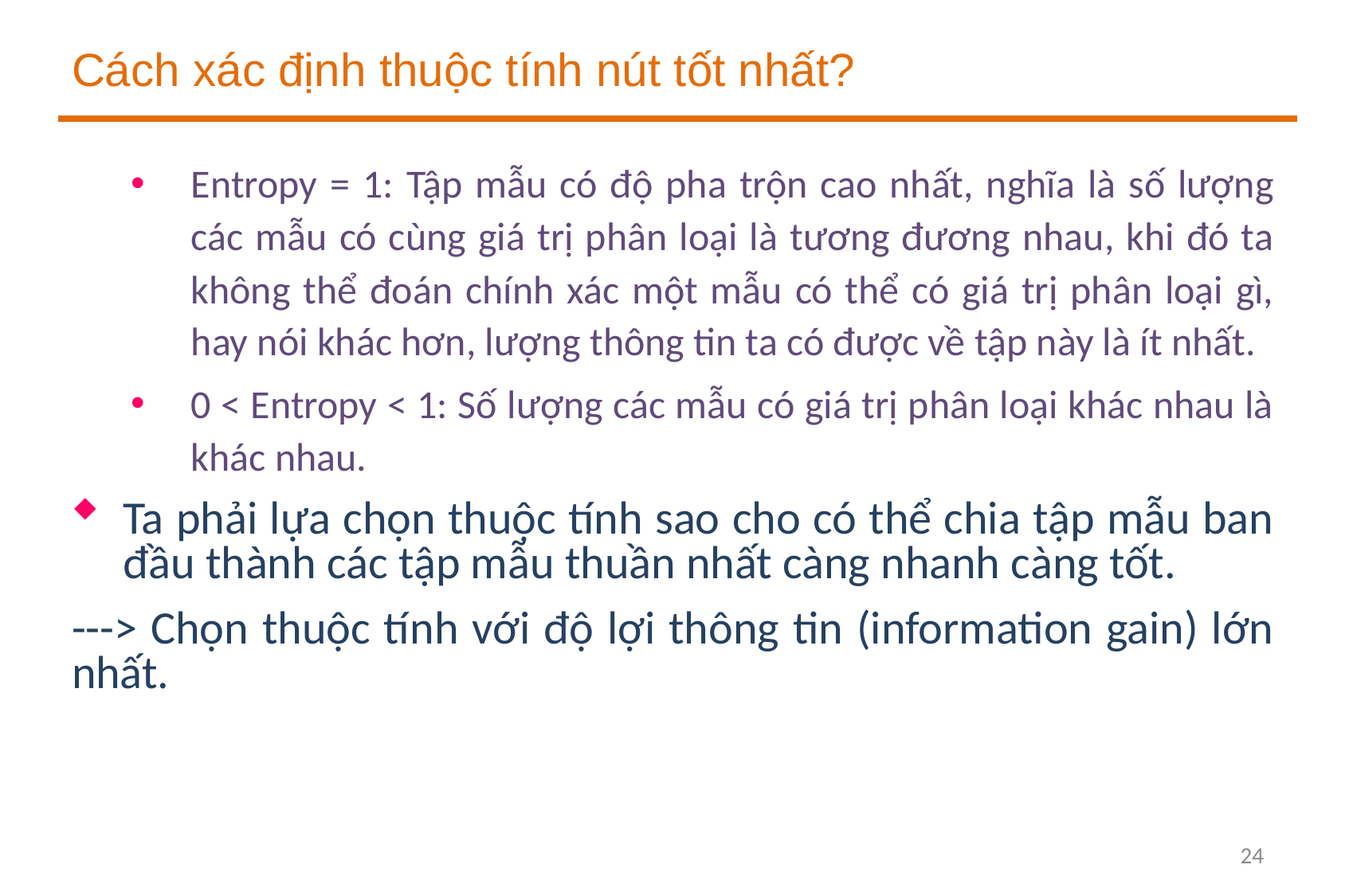

# Cách xác định thuộc tính nút tốt nhất?
Entropy = 1: Tập mẫu có độ pha trộn cao nhất, nghĩa là số lượng các mẫu có cùng giá trị phân loại là tương đương nhau, khi đó ta không thể đoán chính xác một mẫu có thể có giá trị phân loại gì, hay nói khác hơn, lượng thông tin ta có được về tập này là ít nhất.
0 < Entropy < 1: Số lượng các mẫu có giá trị phân loại khác nhau là khác nhau.
Ta phải lựa chọn thuộc tính sao cho có thể chia tập mẫu ban đầu thành các tập mẫu thuần nhất càng nhanh càng tốt.
---> Chọn thuộc tính với độ lợi thông tin (information gain) lớn nhất.
24